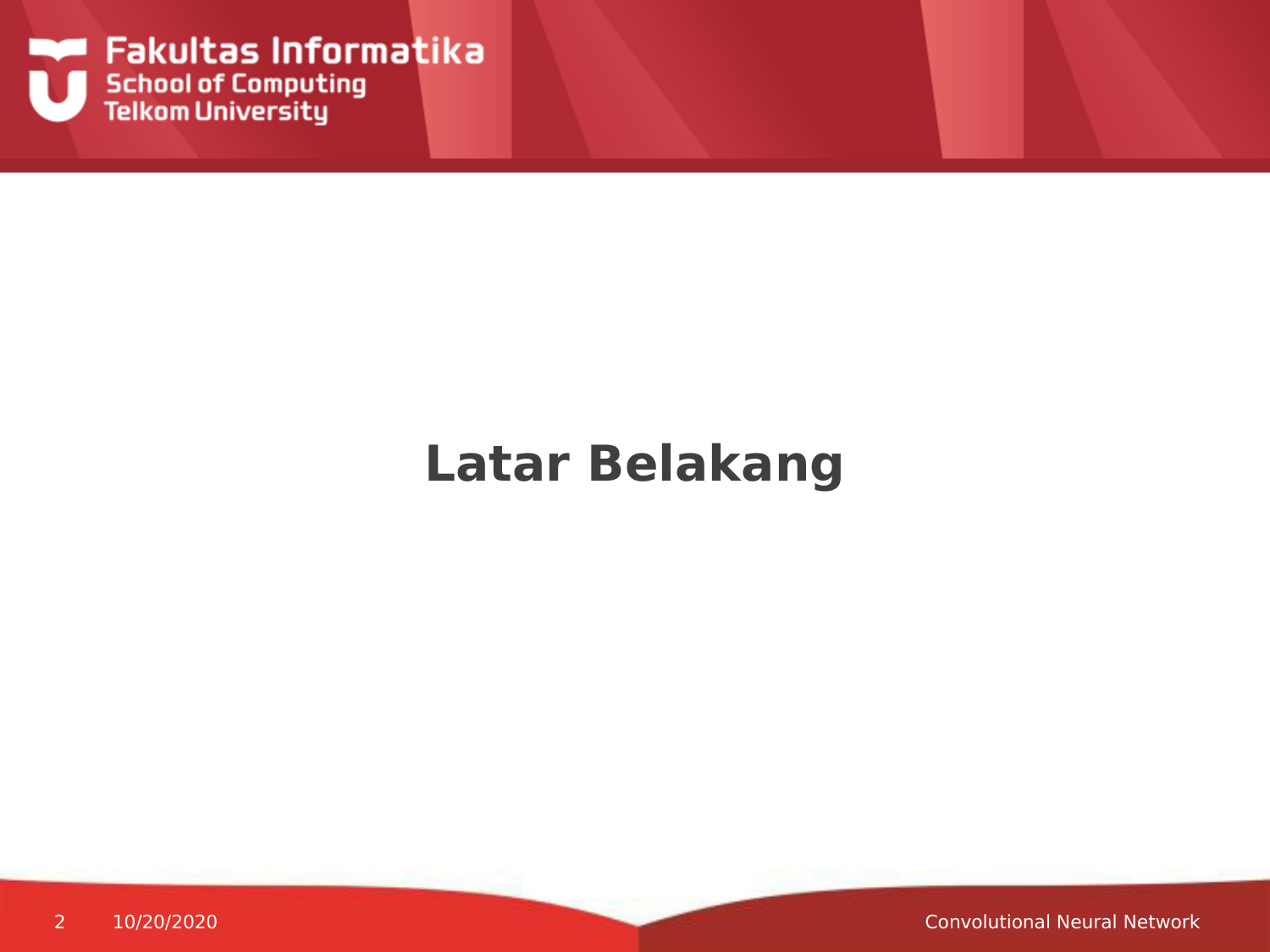

# Latar Belakang
Convolutional Neural Network
2
10/20/2020